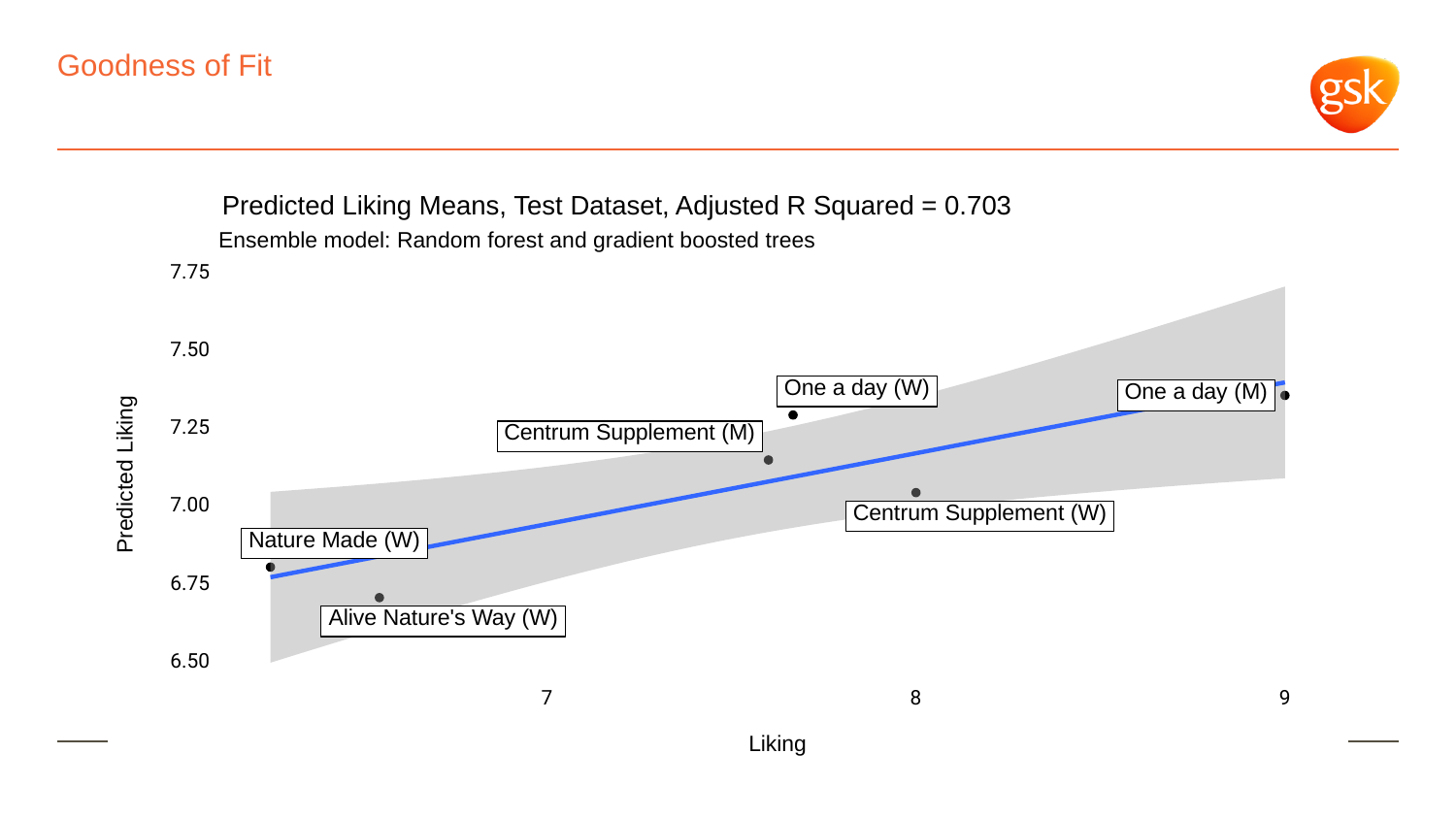

# Goodness of Fit

Predicted Liking Means, Test Dataset, Adjusted R Squared = 0.703
Ensemble model: Random forest and gradient boosted trees
7.75

7.50

One a day (W)

One a day (M)

7.25

Centrum Supplement (M)

Predicted Liking

7.00

Centrum Supplement (W)

Nature Made (W)

6.75

Alive Nature's Way (W)
6.50
8
9
7

Liking